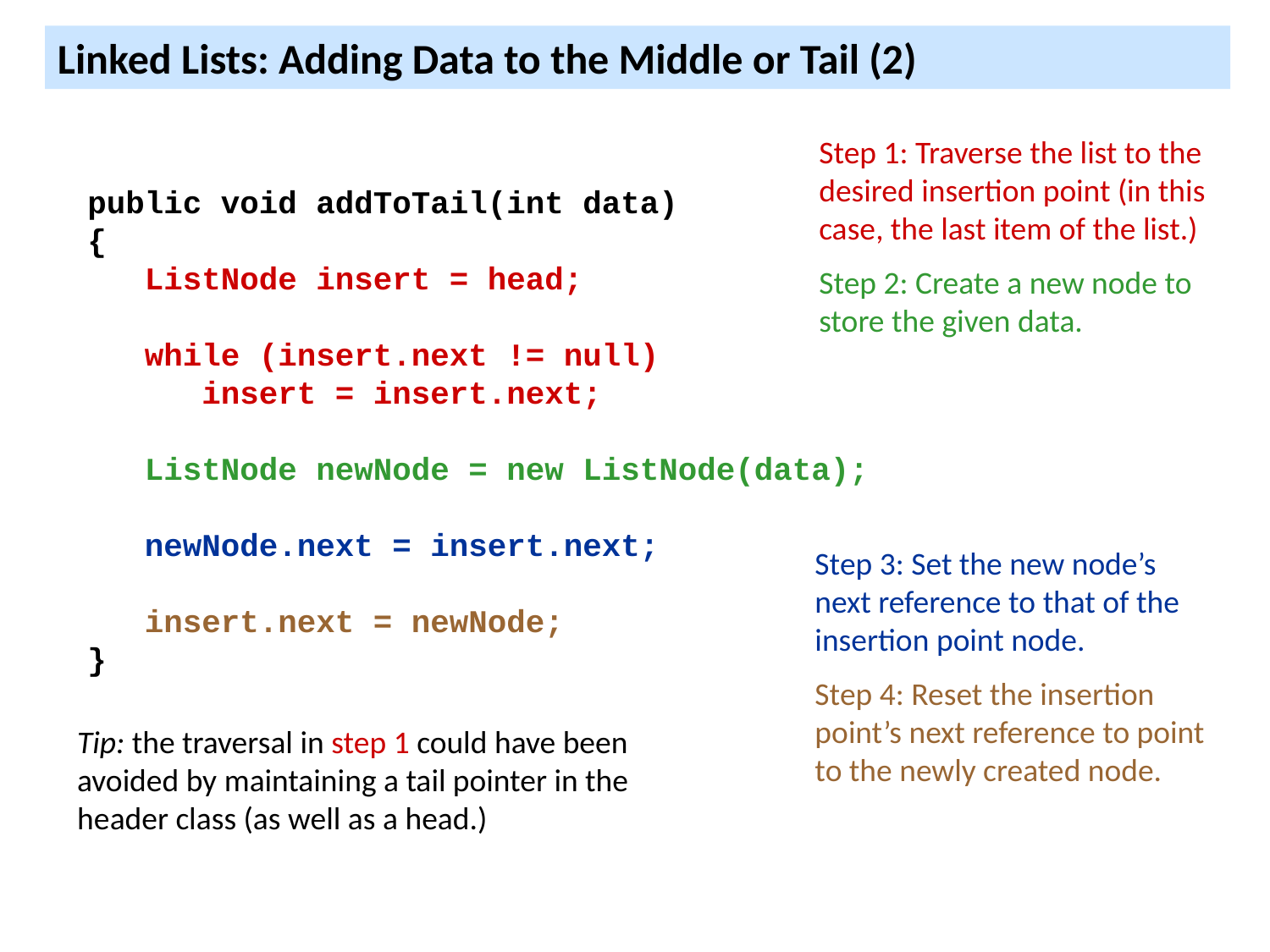

Linked Lists: Adding Data to the Middle or Tail (2)

Step 1: Traverse the list to the desired insertion point (in this case, the last item of the list.)
Step 2: Create a new node to store the given data.
public void addToTail(int data)
{
   ListNode insert = head;

   while (insert.next != null)
      insert = insert.next;

   ListNode newNode = new ListNode(data);

   newNode.next = insert.next;

   insert.next = newNode;
}
Step 3: Set the new node’s next reference to that of the insertion point node.
Step 4: Reset the insertion point’s next reference to point to the newly created node.
Tip: the traversal in step 1 could have been avoided by maintaining a tail pointer in the header class (as well as a head.)